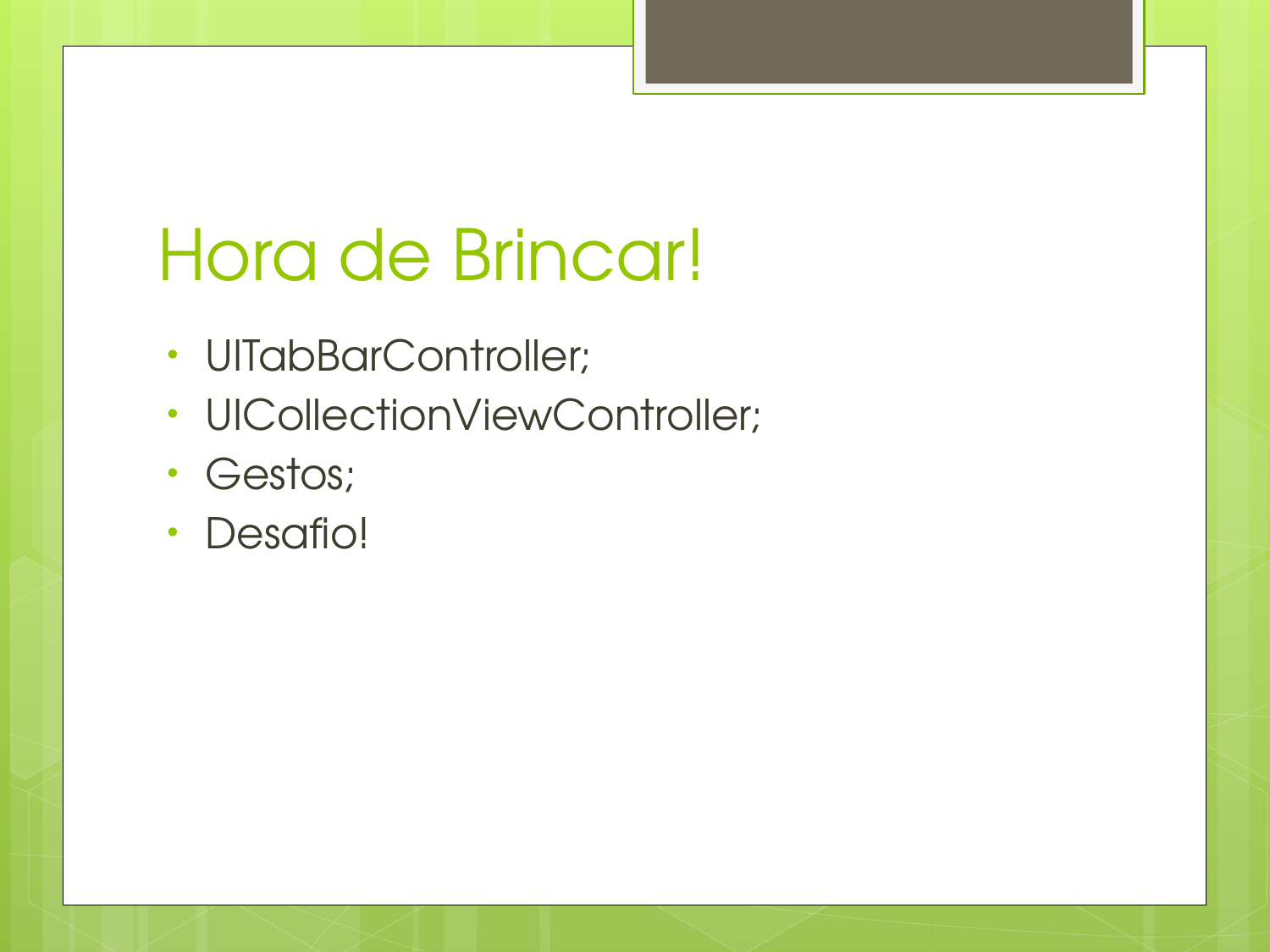

# Hora de Brincar!
UITabBarController;
UICollectionViewController;
Gestos;
Desafio!